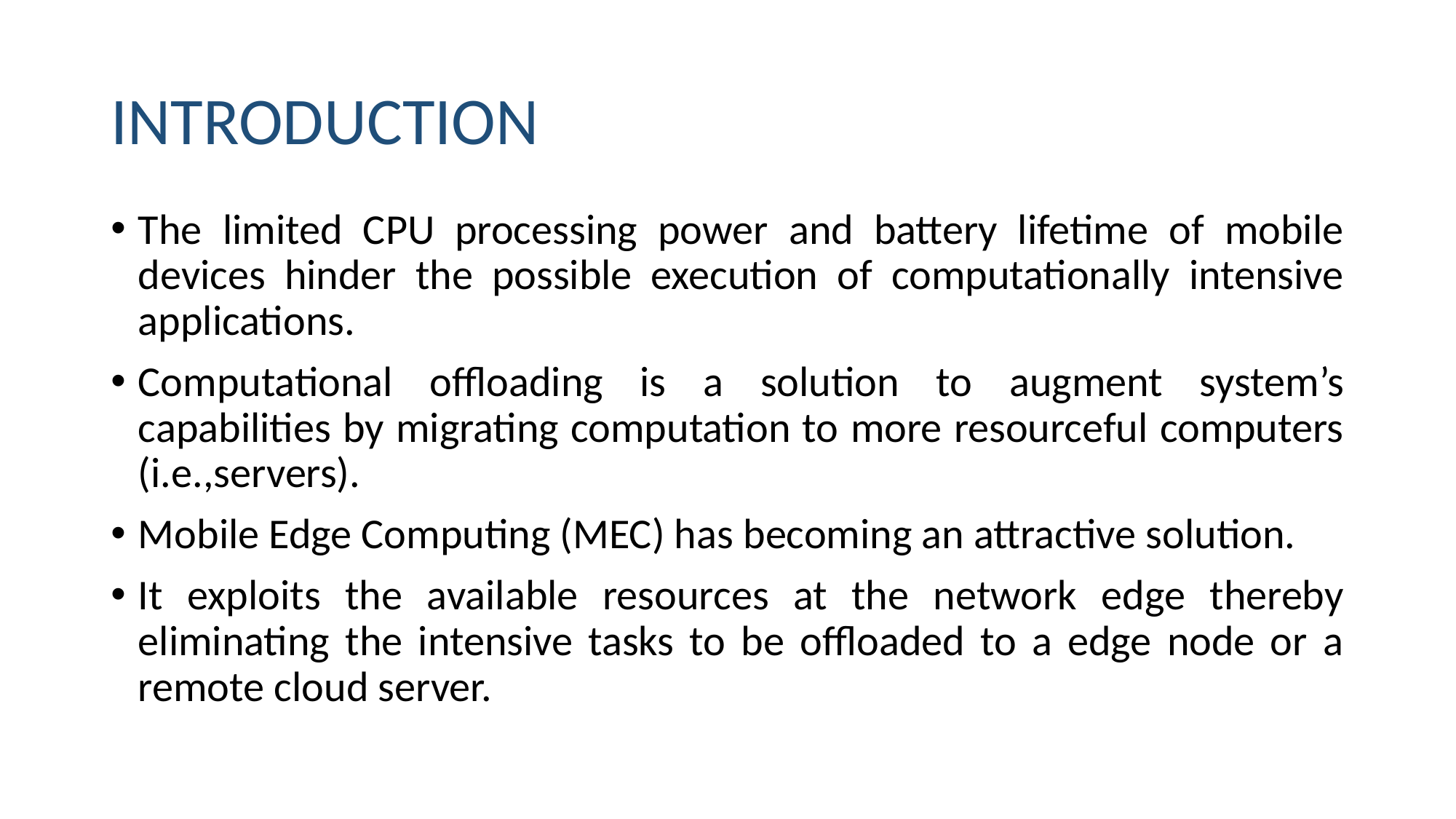

# INTRODUCTION
The limited CPU processing power and battery lifetime of mobile devices hinder the possible execution of computationally intensive applications.
Computational offloading is a solution to augment system’s capabilities by migrating computation to more resourceful computers (i.e.,servers).
Mobile Edge Computing (MEC) has becoming an attractive solution.
It exploits the available resources at the network edge thereby eliminating the intensive tasks to be offloaded to a edge node or a remote cloud server.